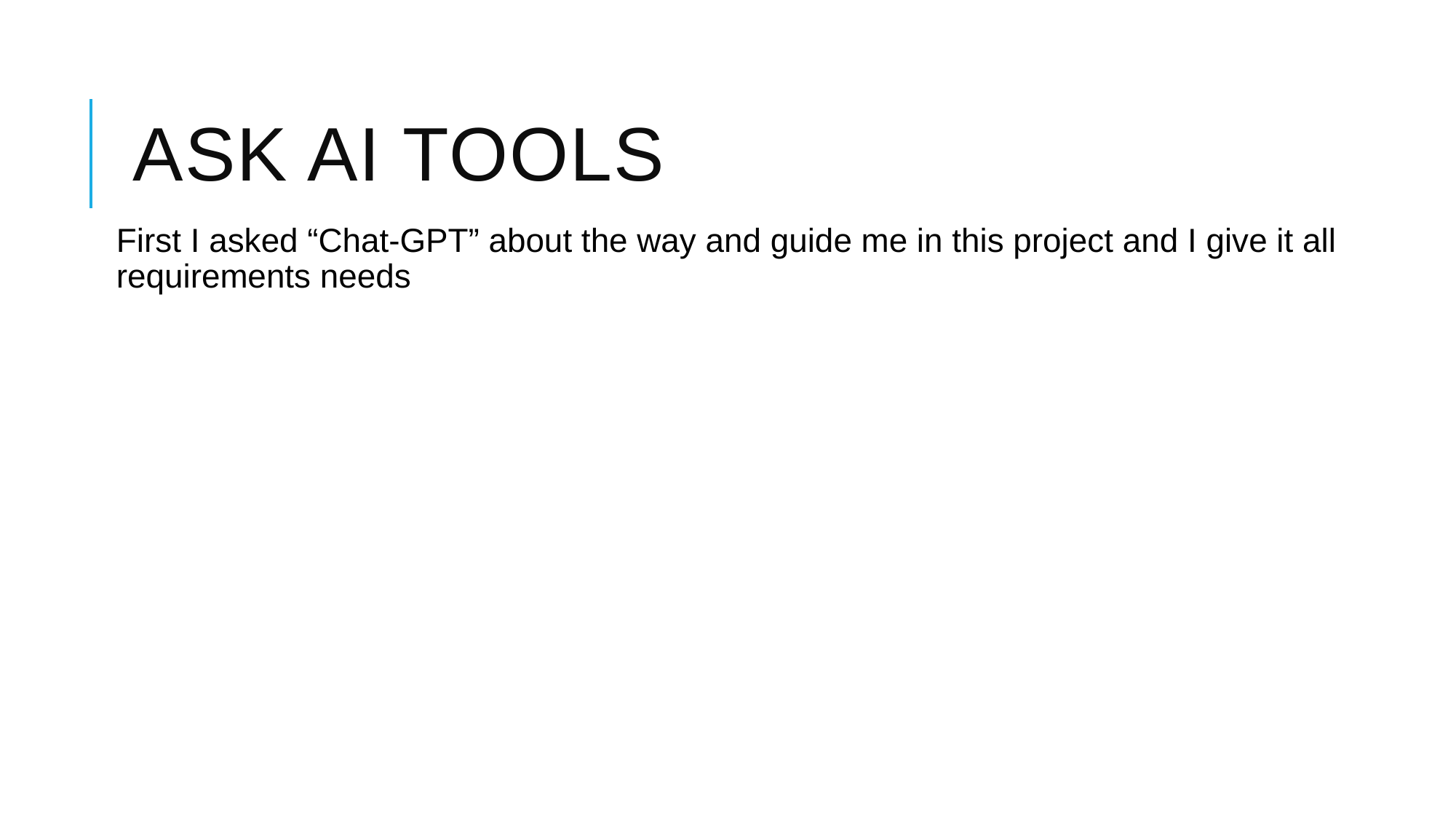

# Ask Ai tools
First I asked “Chat-GPT” about the way and guide me in this project and I give it all requirements needs